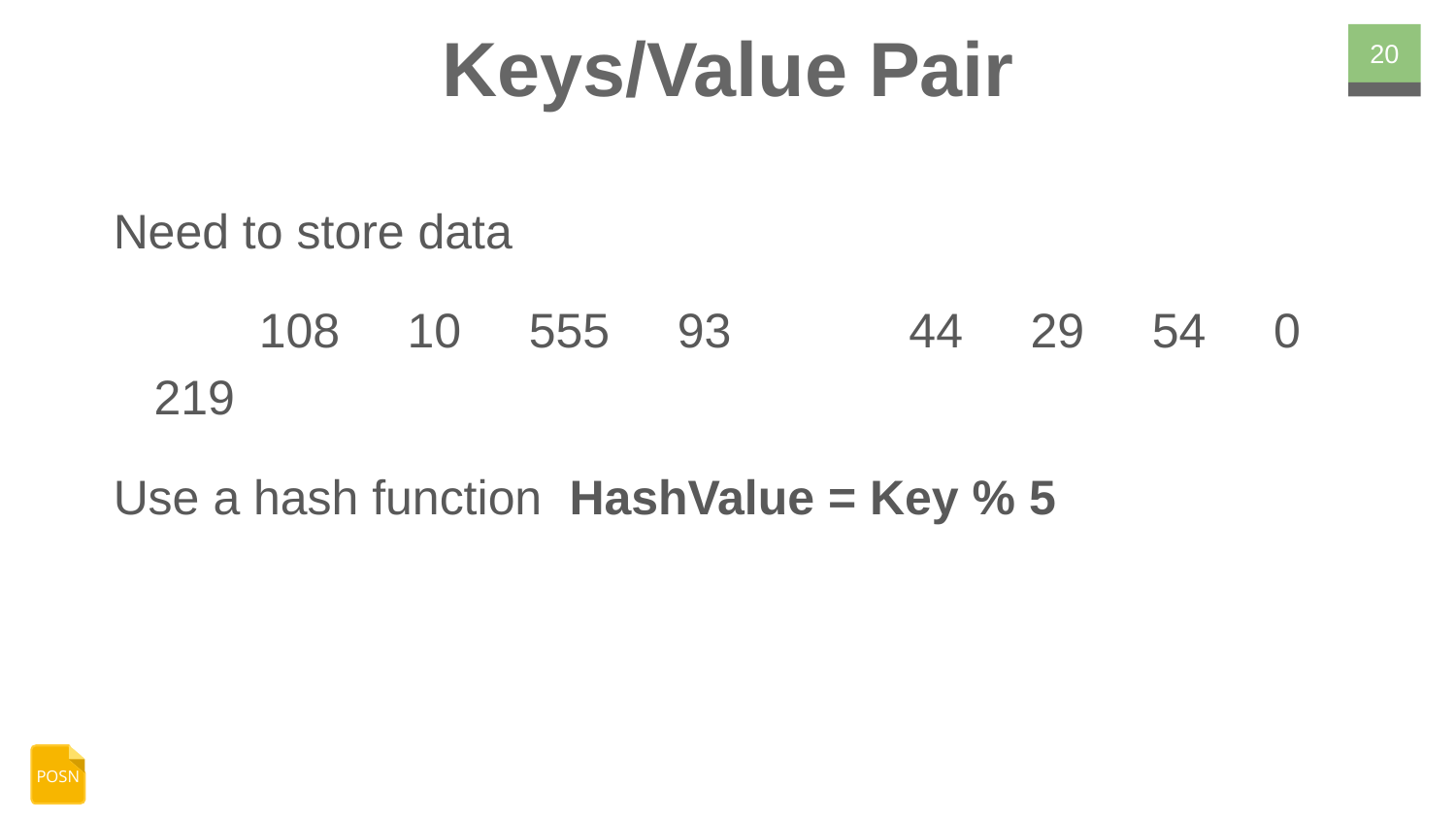

# Keys/Value Pair
20
Need to store data
	108     10     555     93	     44     29     54     0     219
Use a hash function  HashValue = Key % 5